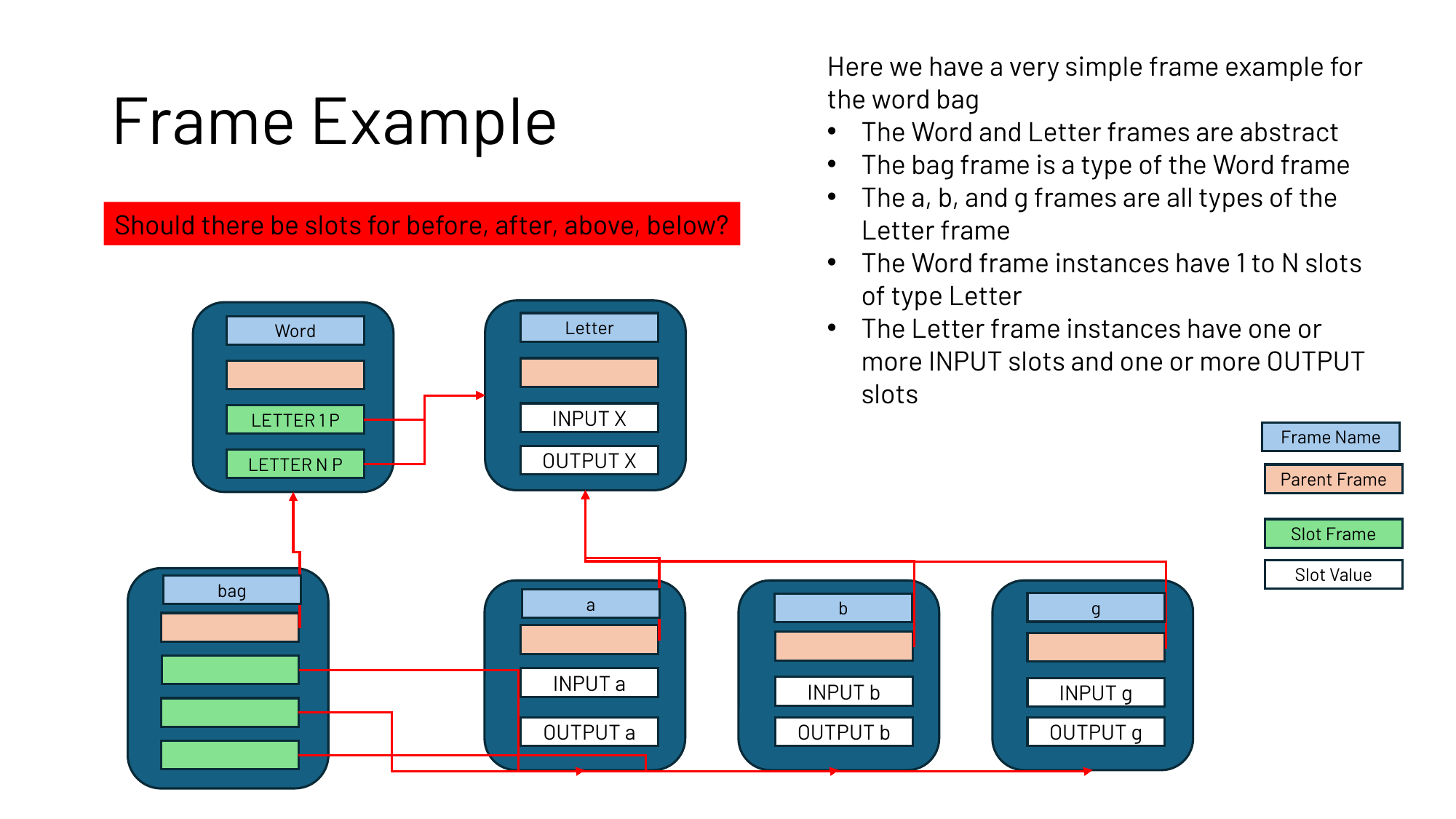

# Frame Example
Here we have a very simple frame example for the word bag
The Word and Letter frames are abstract
The bag frame is a type of the Word frame
The a, b, and g frames are all types of the Letter frame
The Word frame instances have 1 to N slots of type Letter
The Letter frame instances have one or more INPUT slots and one or more OUTPUT slots
Should there be slots for before, after, above, below?

Letter
Word

INPUT X
LETTER 1 P
Frame Name
OUTPUT X
LETTER N P
Parent Frame
Slot Frame
Slot Value

bag

a
g
b

INPUT a
INPUT b
INPUT g

OUTPUT a
OUTPUT b
OUTPUT g